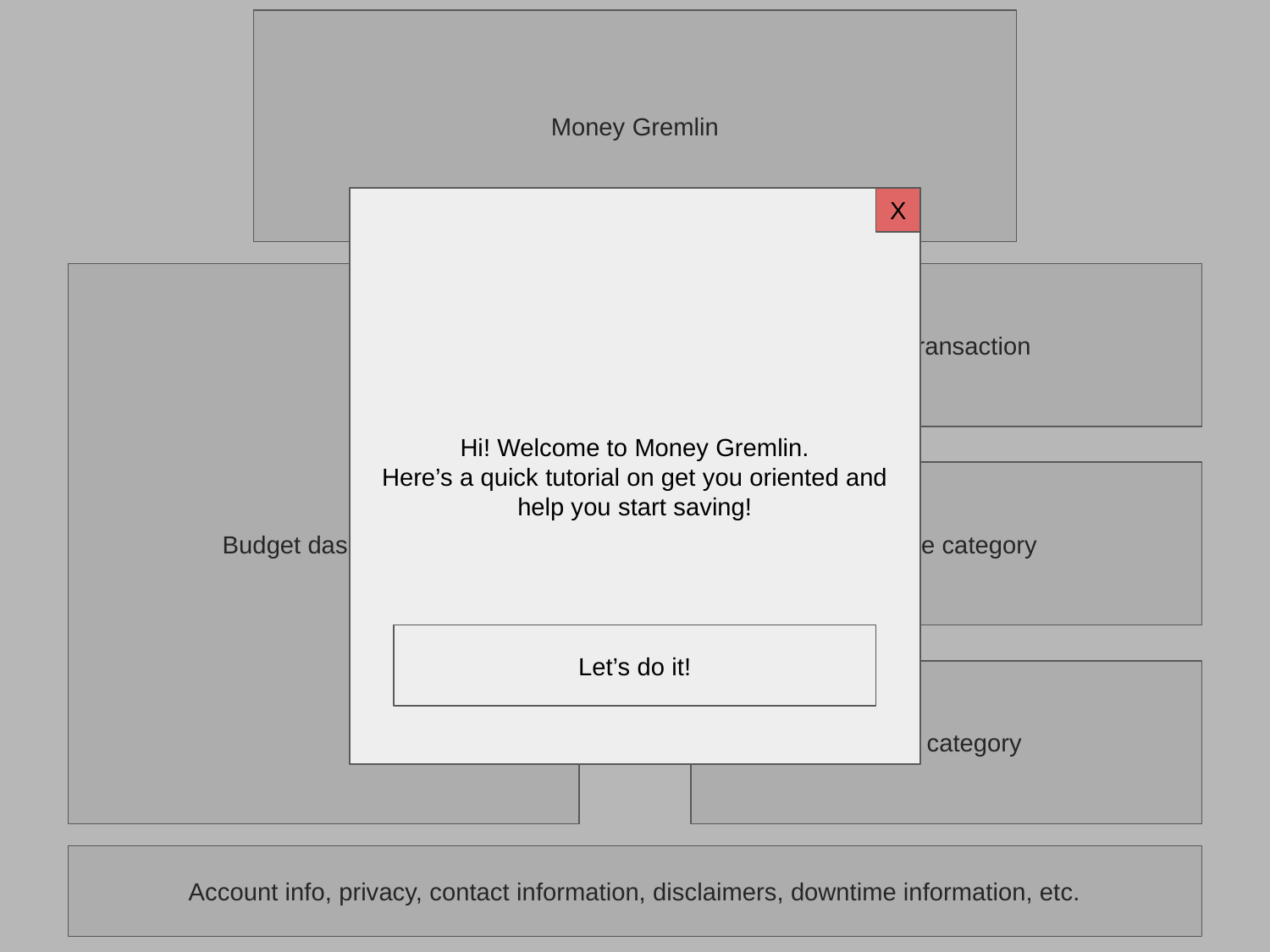

Money Gremlin
Hi! Welcome to Money Gremlin.
Here’s a quick tutorial on get you oriented and help you start saving!
X
Budget dashboard
Log transaction
Update category
Let’s do it!
New category
Account info, privacy, contact information, disclaimers, downtime information, etc.